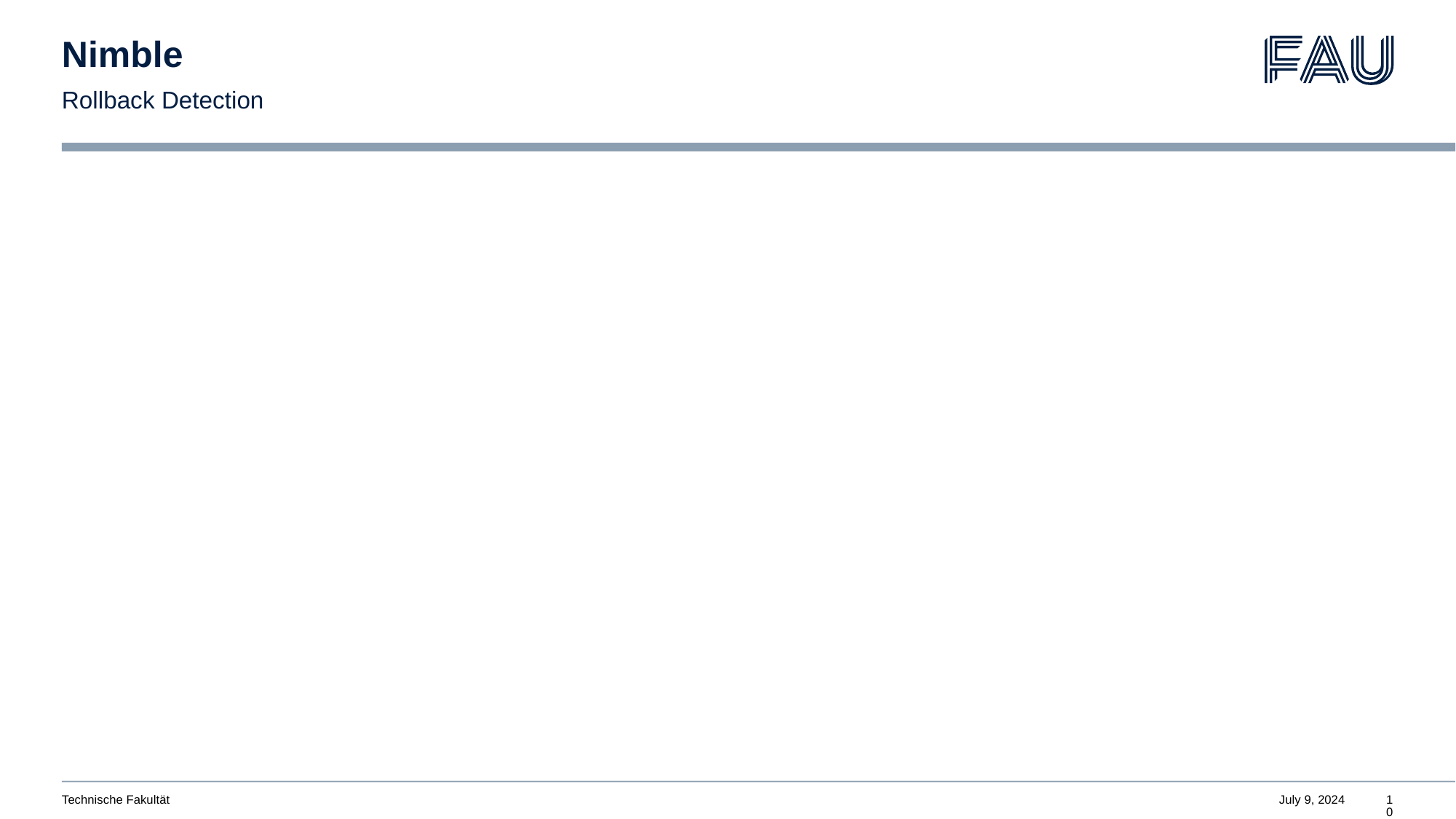

# Nimble

Rollback Detection
Technische Fakultät
July 9, 2024
10